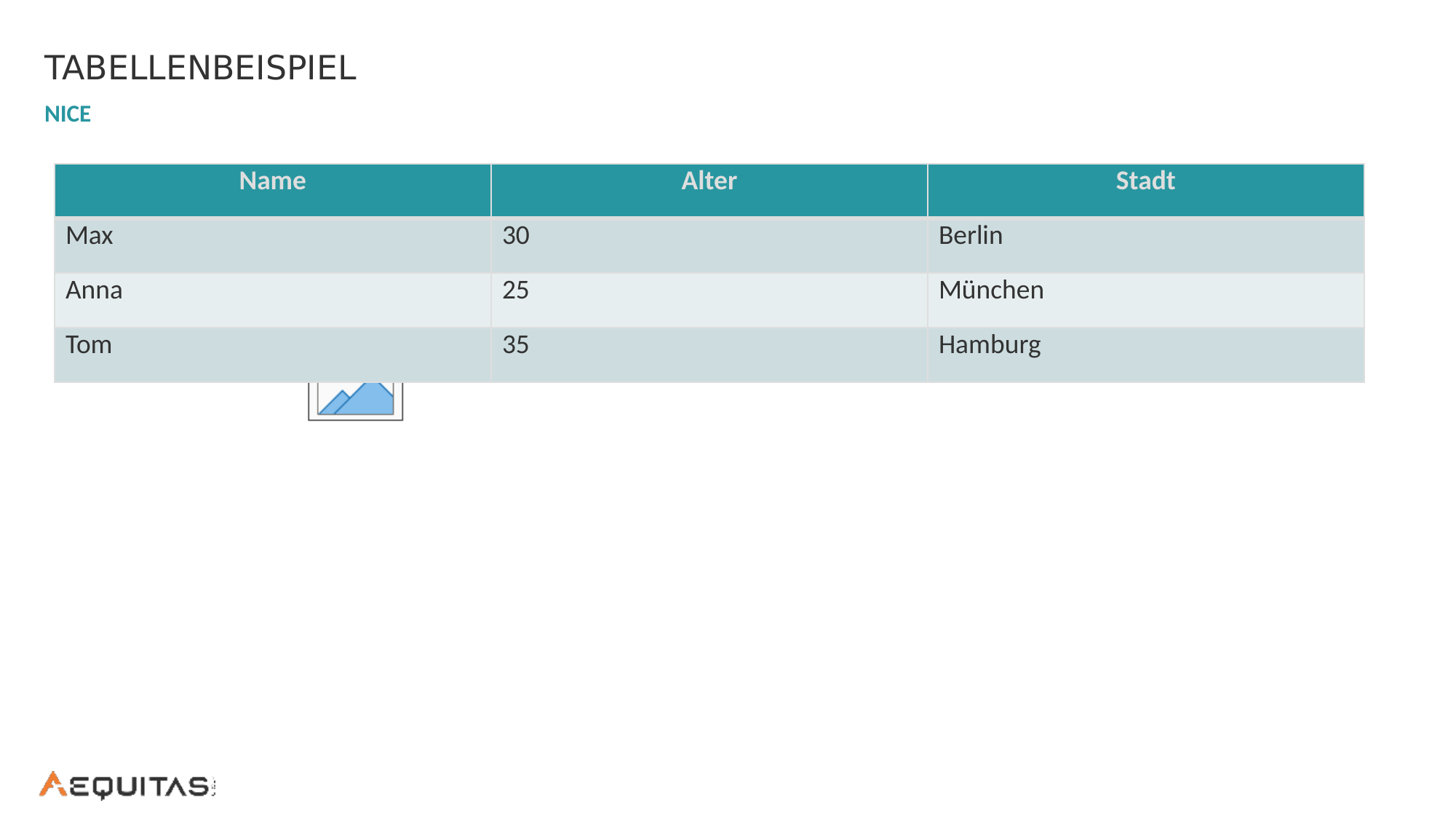

Tabellenbeispiel
Nice

| Name | Alter | Stadt |
| --- | --- | --- |
| Max | 30 | Berlin |
| Anna | 25 | München |
| Tom | 35 | Hamburg |